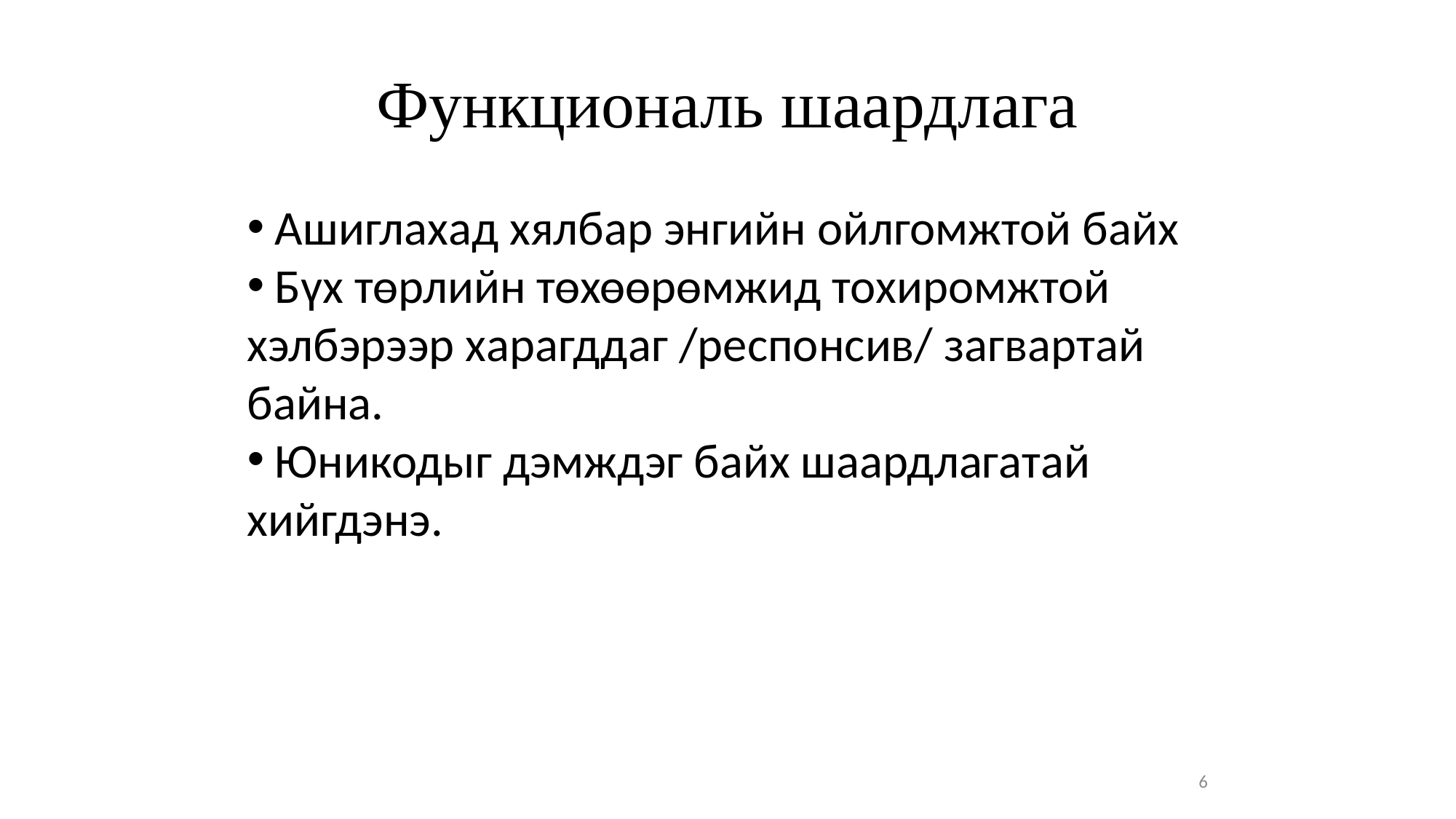

Функциональ шаардлага
 Ашиглахад хялбар энгийн ойлгомжтой байх
 Бүх төрлийн төхөөрөмжид тохиромжтой хэлбэрээр харагддаг /респонсив/ загвартай байна.
 Юникодыг дэмждэг байх шаардлагатай хийгдэнэ.

6